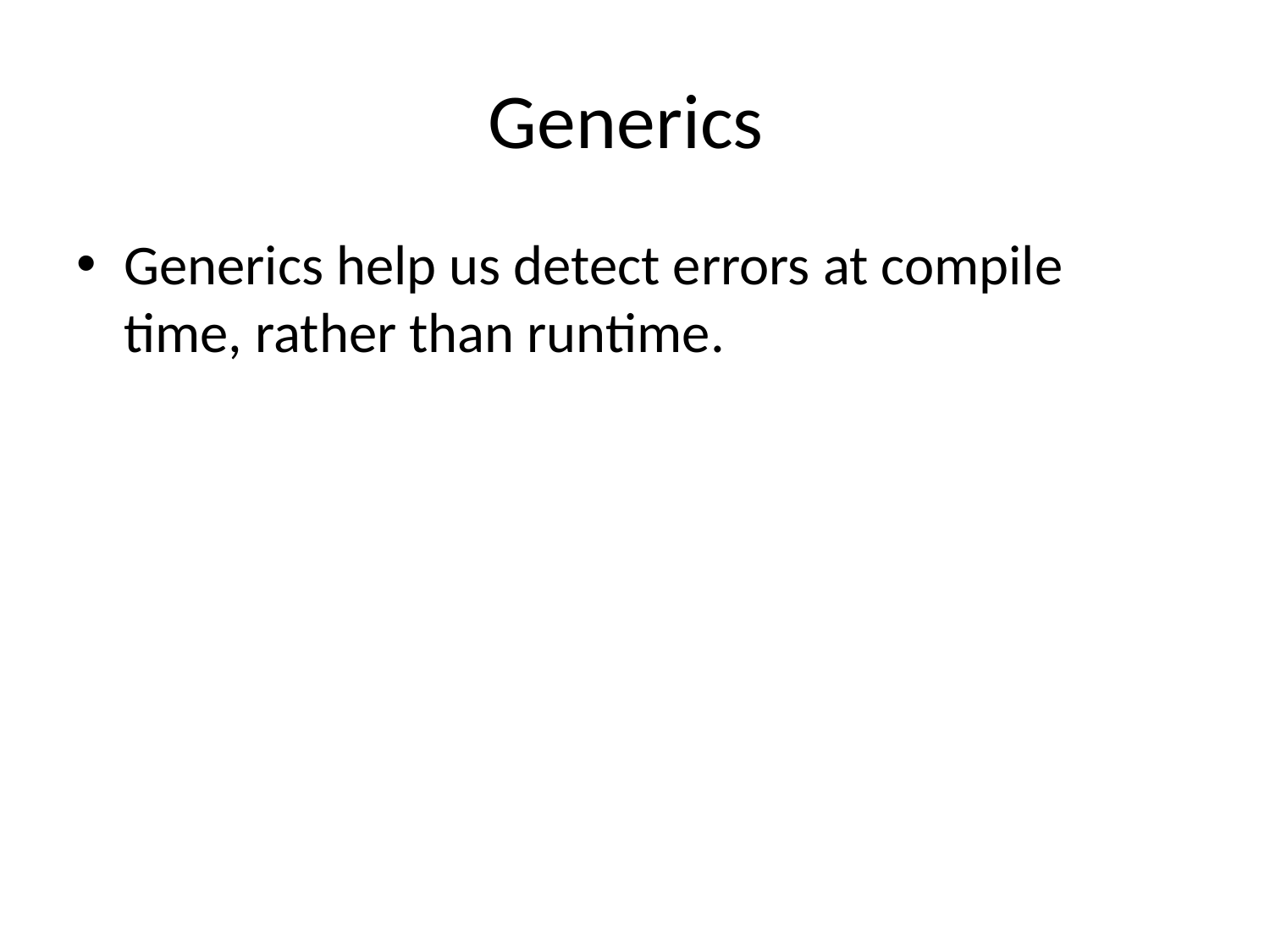

# Generics
Generics help us detect errors at compile time, rather than runtime.